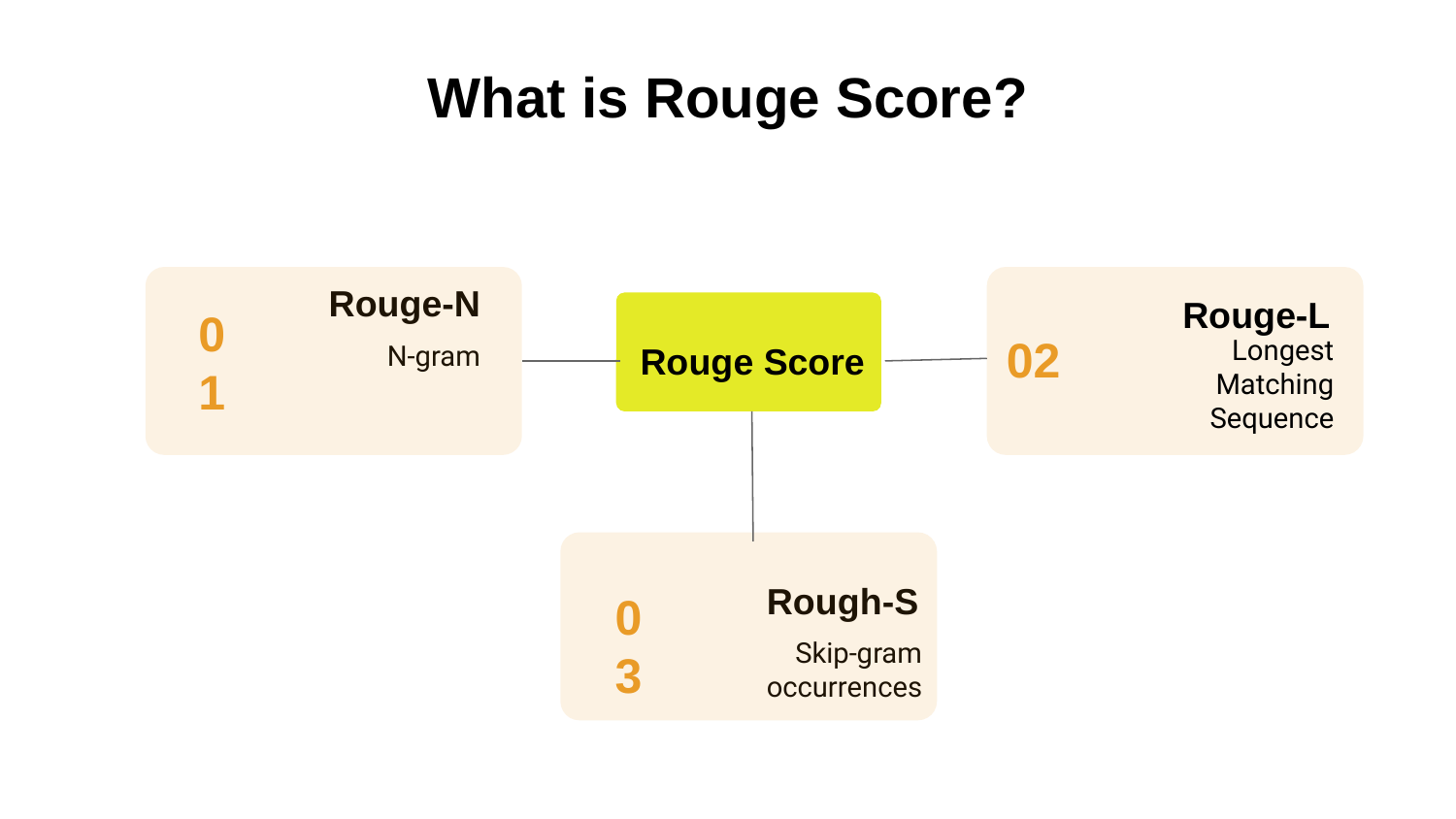

# What is Rouge Score?

02
Rouge-L
Longest Matching Sequence
Rouge-N
01
N-gram

Rouge Score

03
Rough-S
Skip-gram occurrences